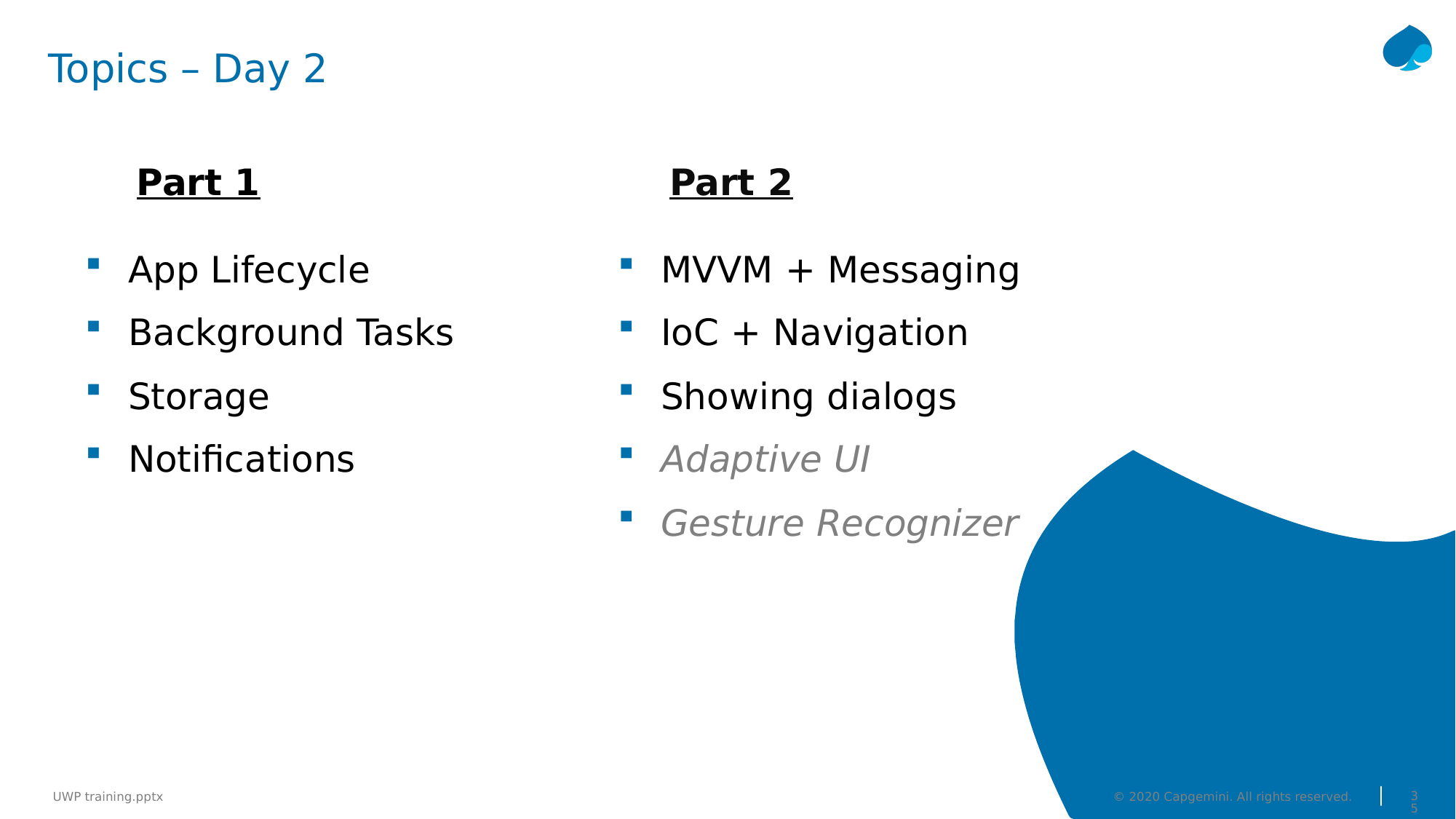

# Topics – Day 2
Part 1
Part 2
App Lifecycle
Background Tasks
Storage
Notifications

MVVM + Messaging
IoC + Navigation
Showing dialogs
Adaptive UI
Gesture Recognizer
© 2020 Capgemini. All rights reserved.
35